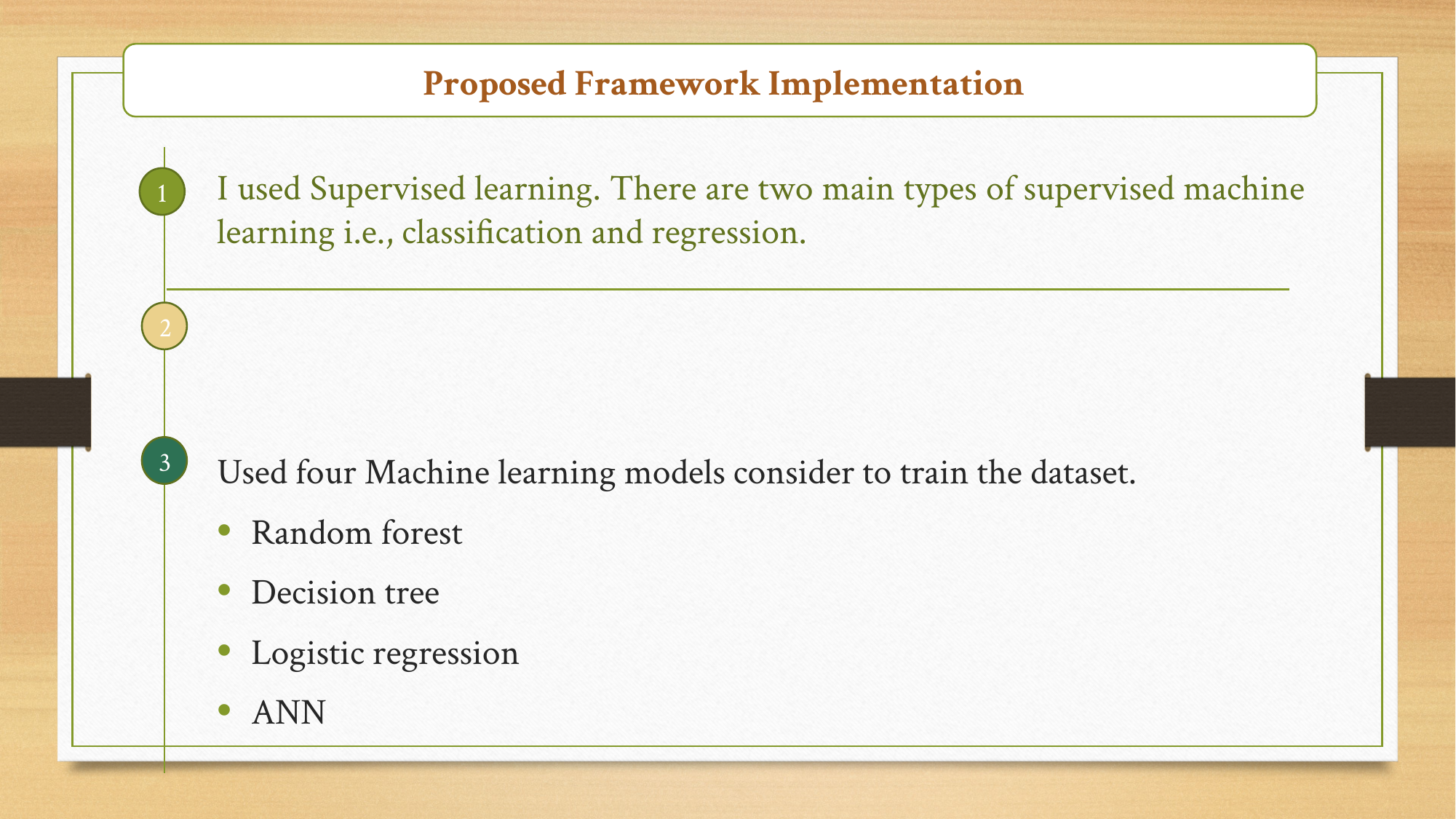

Proposed Framework Implementation
I used Supervised learning. There are two main types of supervised machine learning i.e., classification and regression.

Used four Machine learning models consider to train the dataset.
Random forest
Decision tree
Logistic regression
ANN

1
2
3